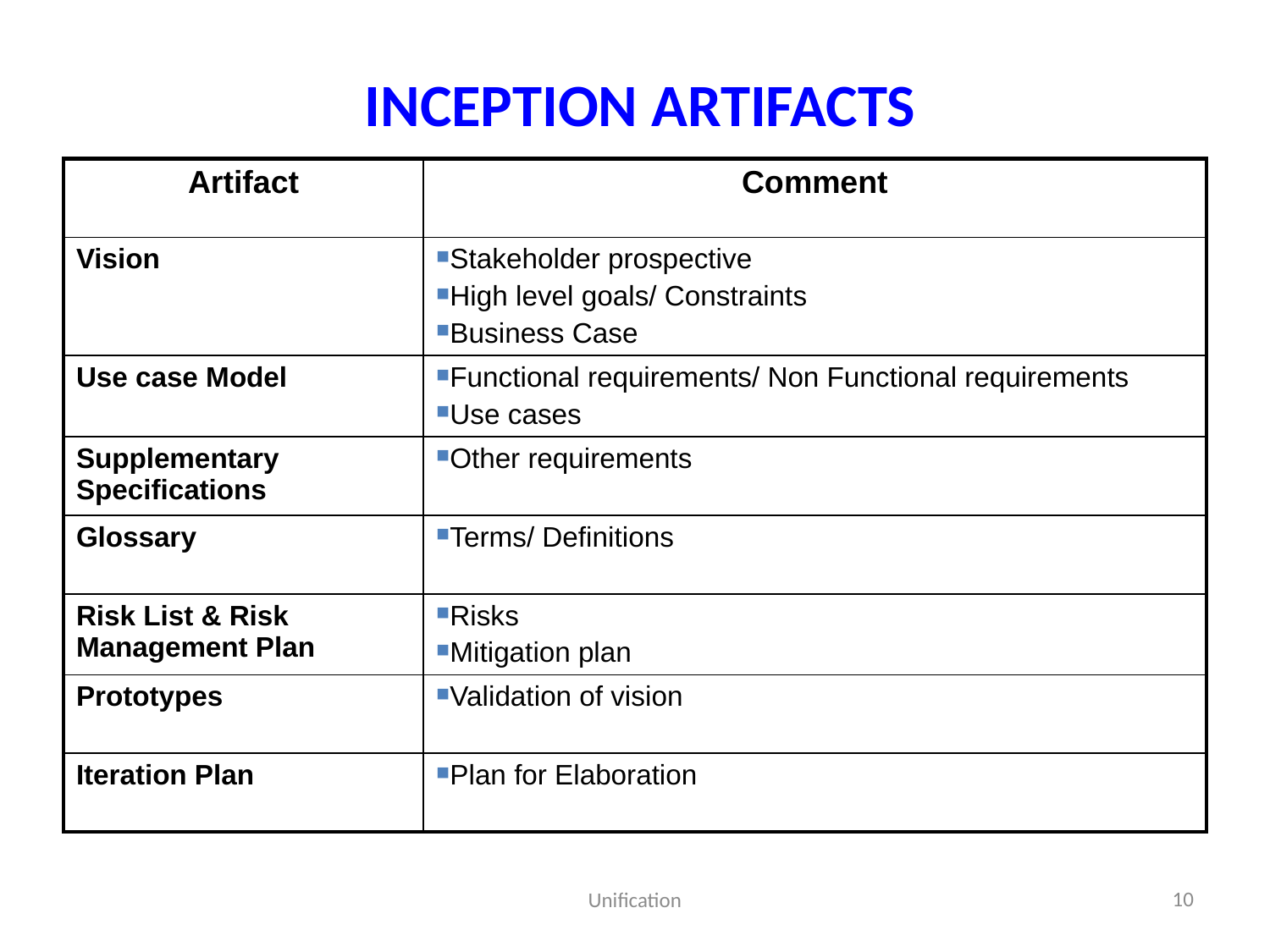

# INCEPTION ARTIFACTS
| Artifact | Comment |
| --- | --- |
| Vision | Stakeholder prospective High level goals/ Constraints Business Case |
| Use case Model | Functional requirements/ Non Functional requirements Use cases |
| Supplementary Specifications | Other requirements |
| Glossary | Terms/ Definitions |
| Risk List & Risk Management Plan | Risks Mitigation plan |
| Prototypes | Validation of vision |
| Iteration Plan | Plan for Elaboration |
10
Unification